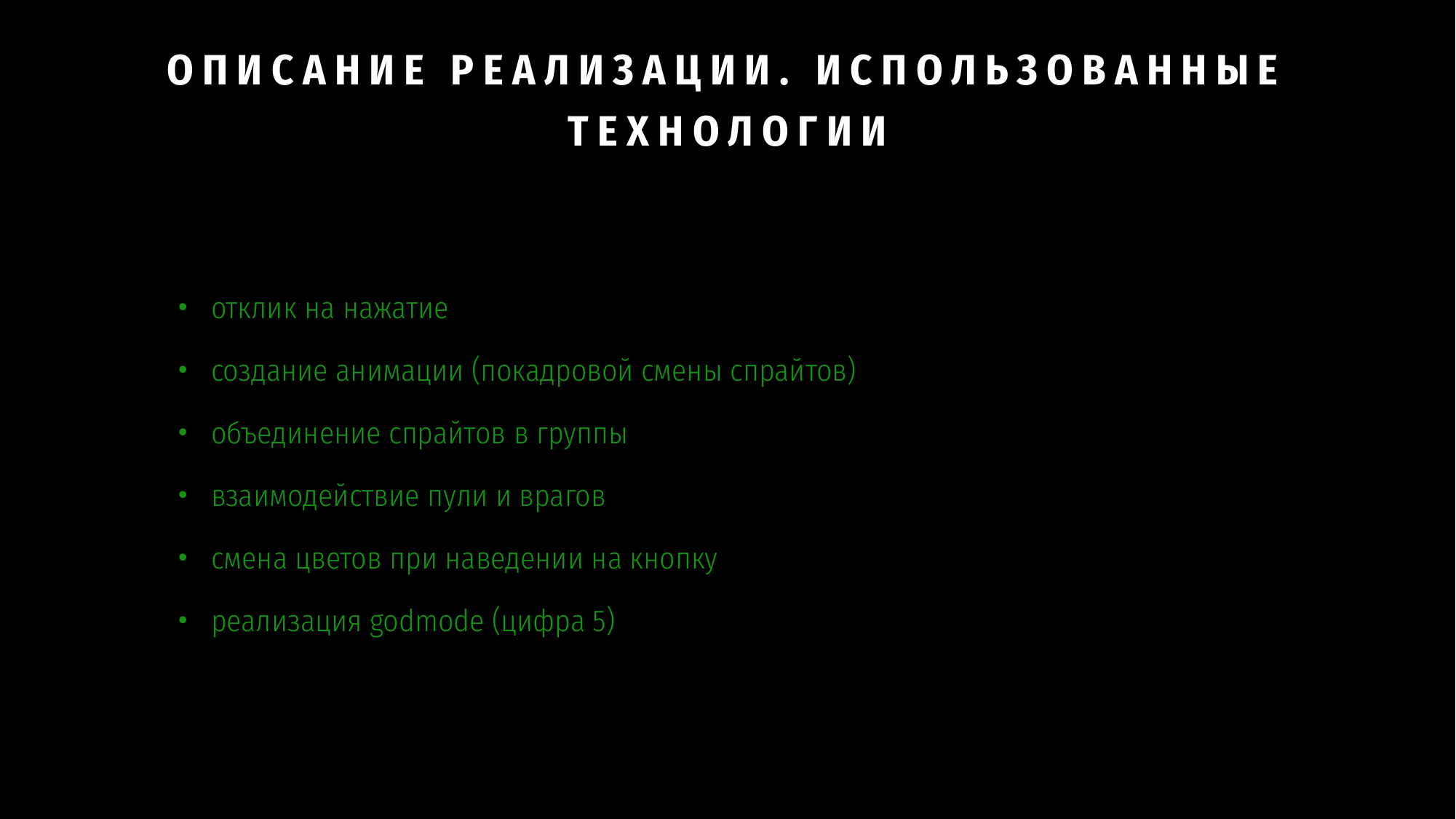

# Описание реализации. Использованные технологии
отклик на нажатие
создание анимации (покадровой смены спрайтов)
объединение спрайтов в группы
взаимодействие пули и врагов
смена цветов при наведении на кнопку
реализация godmode (цифра 5)